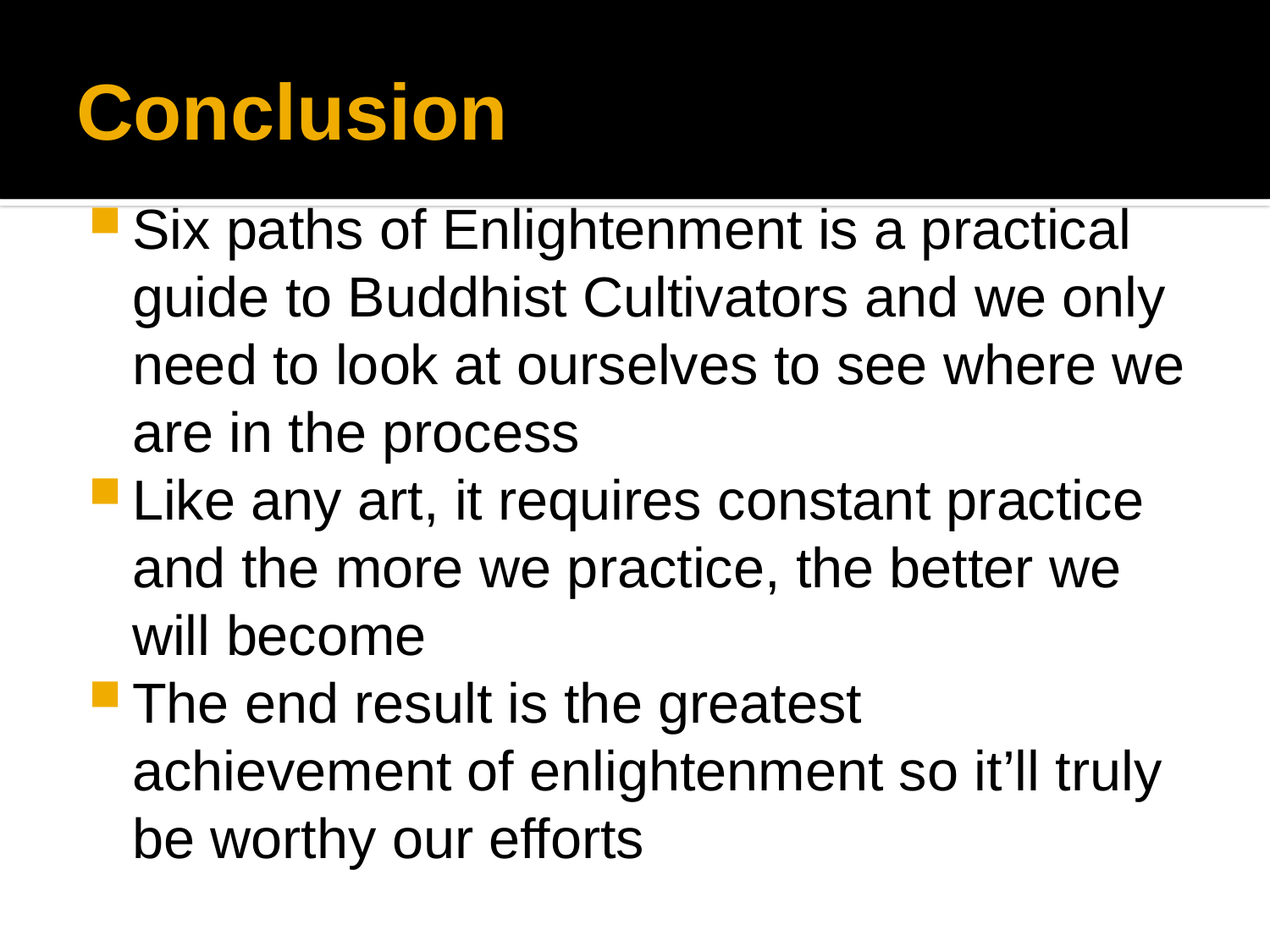

# Conclusion
Six paths of Enlightenment is a practical guide to Buddhist Cultivators and we only need to look at ourselves to see where we are in the process
Like any art, it requires constant practice and the more we practice, the better we will become
The end result is the greatest achievement of enlightenment so it’ll truly be worthy our efforts